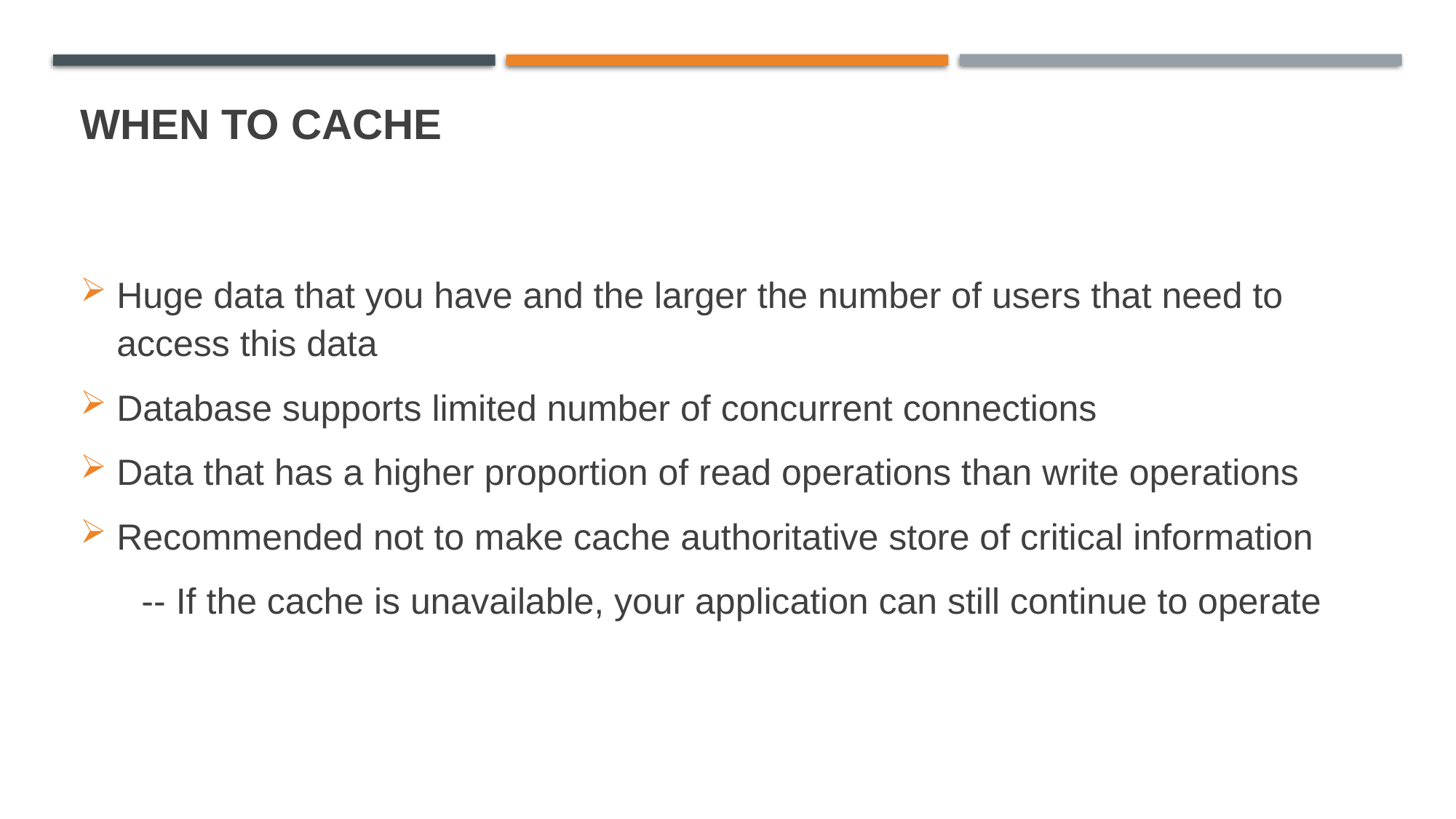

# When to cache
Huge data that you have and the larger the number of users that need to access this data
Database supports limited number of concurrent connections
Data that has a higher proportion of read operations than write operations
Recommended not to make cache authoritative store of critical information
      -- If the cache is unavailable, your application can still continue to operate